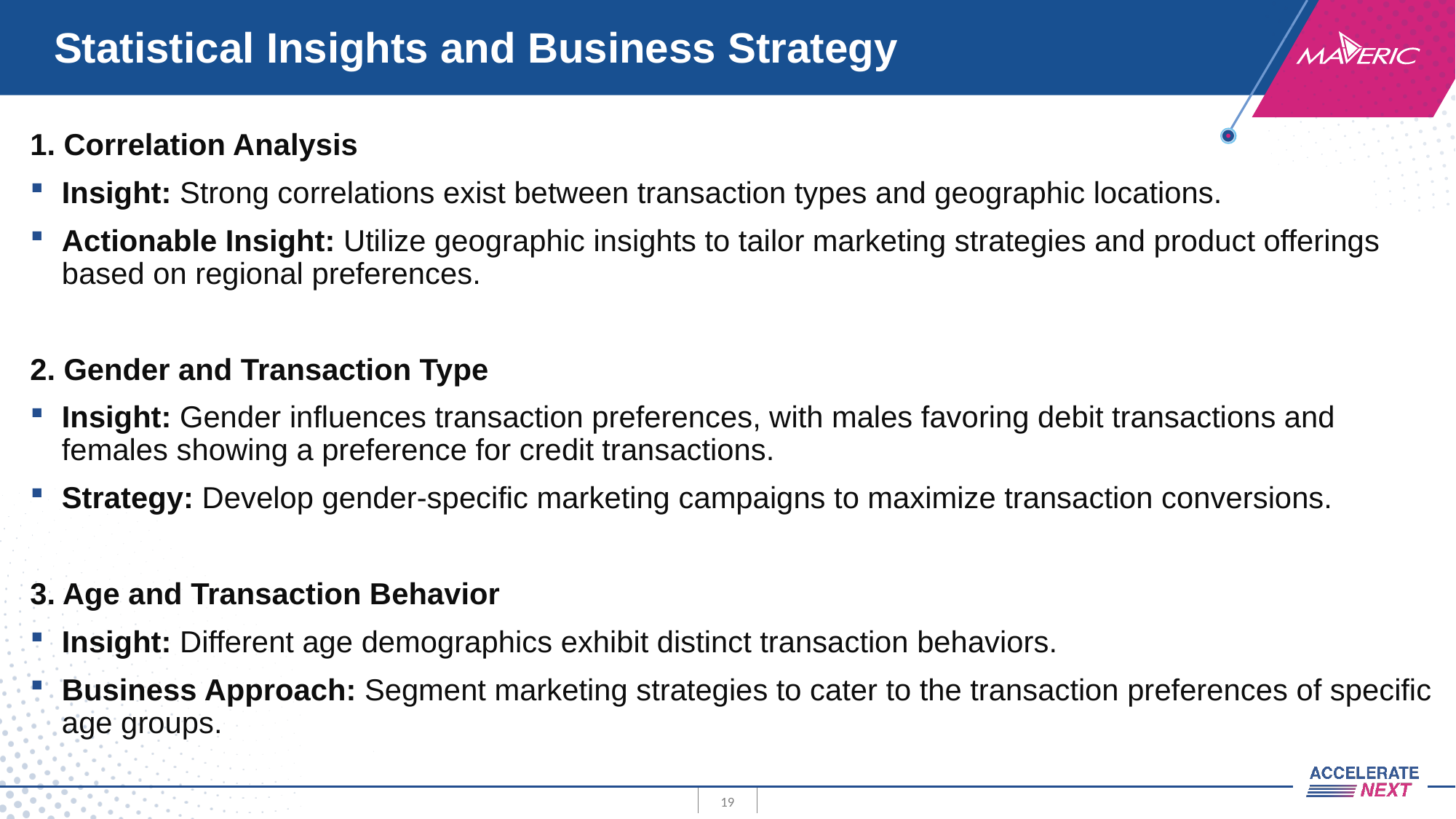

# Statistical Insights and Business Strategy

1. Correlation Analysis
Insight: Strong correlations exist between transaction types and geographic locations.
Actionable Insight: Utilize geographic insights to tailor marketing strategies and product offerings based on regional preferences.

2. Gender and Transaction Type
Insight: Gender influences transaction preferences, with males favoring debit transactions and females showing a preference for credit transactions.
Strategy: Develop gender-specific marketing campaigns to maximize transaction conversions.

3. Age and Transaction Behavior
Insight: Different age demographics exhibit distinct transaction behaviors.
Business Approach: Segment marketing strategies to cater to the transaction preferences of specific age groups.

19